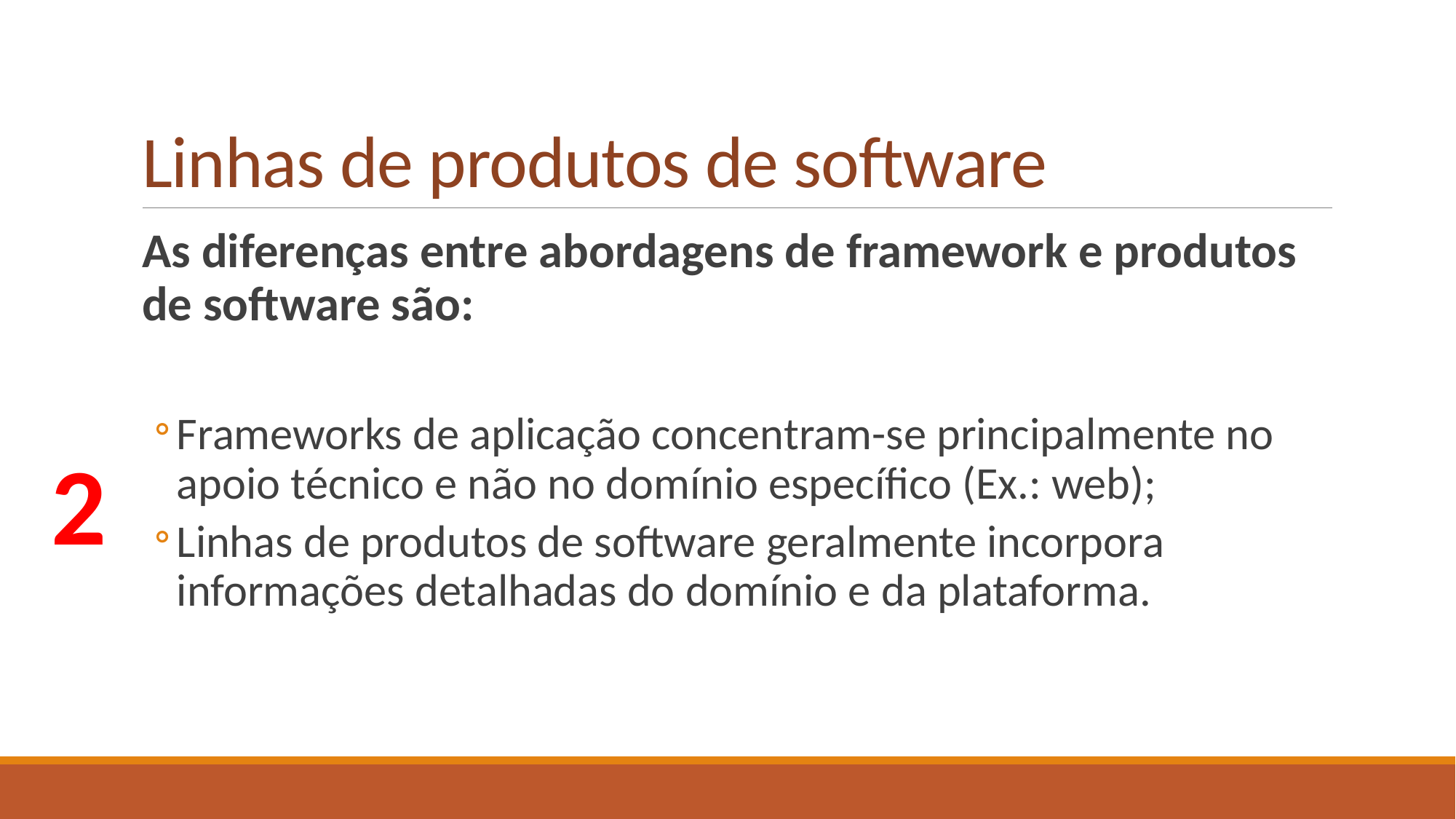

# Linhas de produtos de software
As diferenças entre abordagens de framework e produtos de software são:

Frameworks de aplicação concentram-se principalmente no apoio técnico e não no domínio específico (Ex.: web);
Linhas de produtos de software geralmente incorpora informações detalhadas do domínio e da plataforma.
2